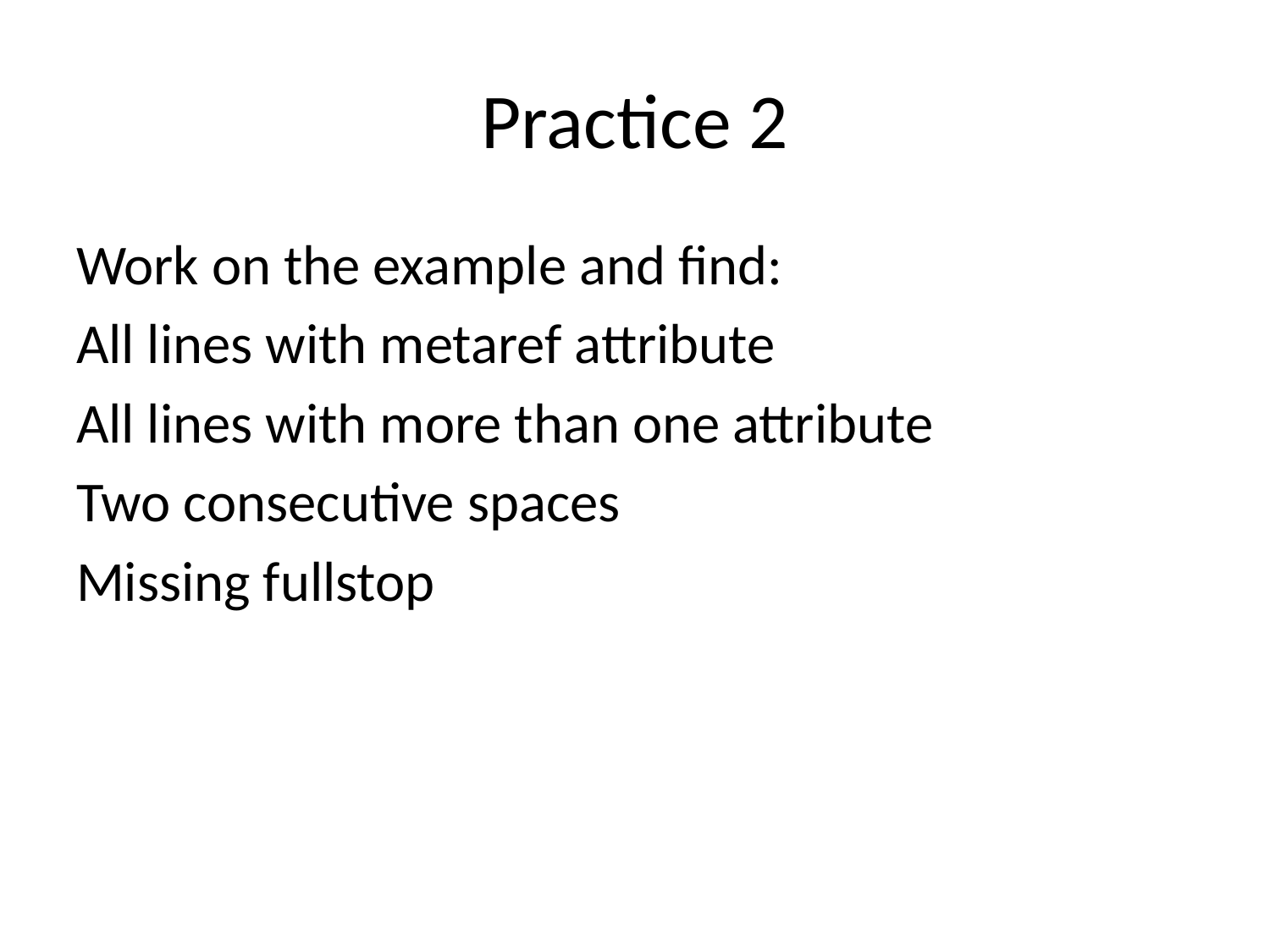

# Practice 2
Work on the example and find:
All lines with metaref attribute
All lines with more than one attribute
Two consecutive spaces
Missing fullstop